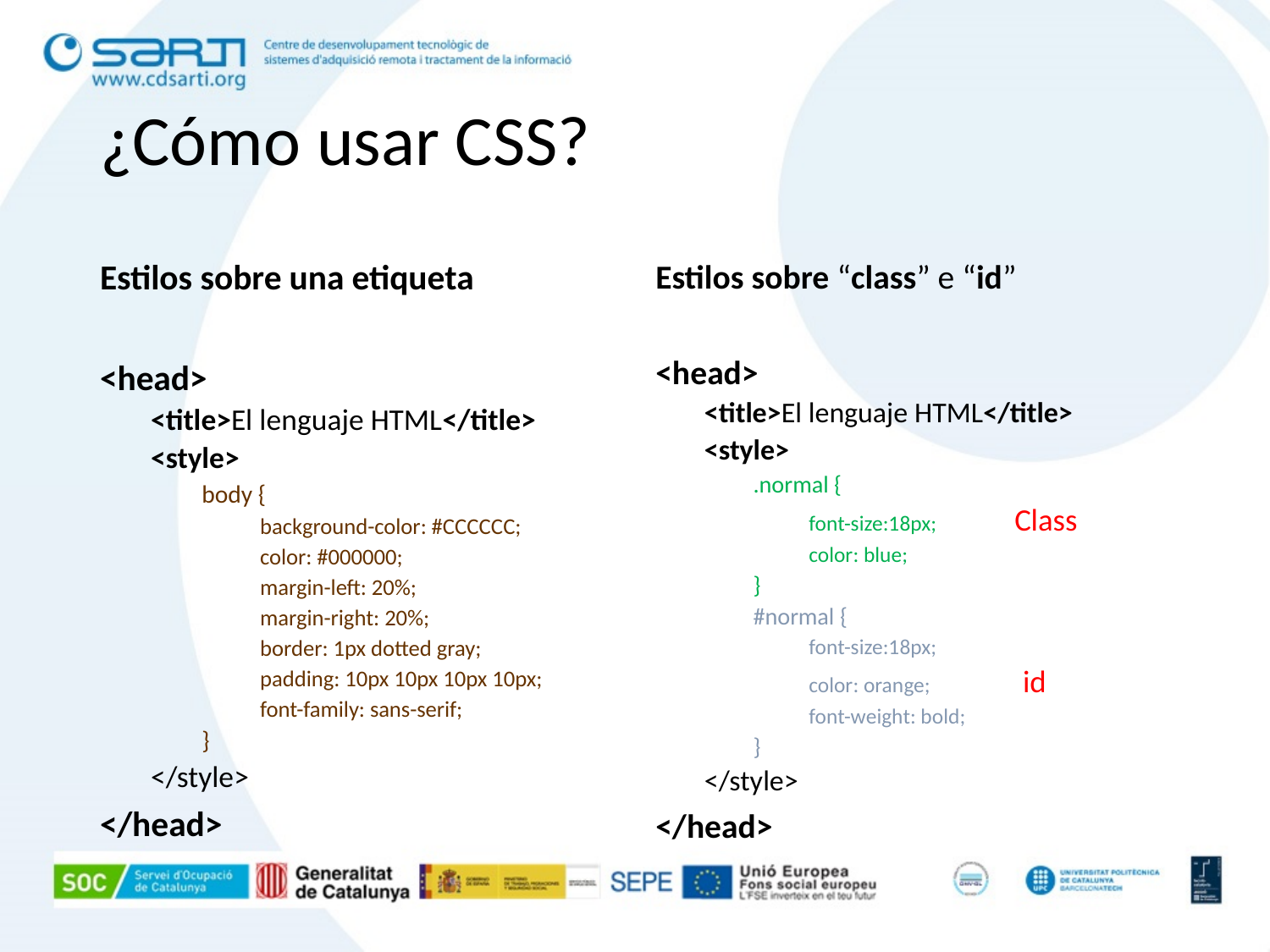

# ¿Cómo usar CSS?
Estilos sobre una etiqueta

<head>
<title>El lenguaje HTML</title>
<style>
body {
background-color: #CCCCCC;
color: #000000;
margin-left: 20%;
margin-right: 20%;
border: 1px dotted gray;
padding: 10px 10px 10px 10px;
font-family: sans-serif;
}
</style>
</head>

Estilos sobre “class” e “id”

<head>
<title>El lenguaje HTML</title>
<style>
.normal {
font-size:18px;                Class
color: blue;
}
#normal {
font-size:18px;
color: orange;                   id
font-weight: bold;
}
</style>
</head>